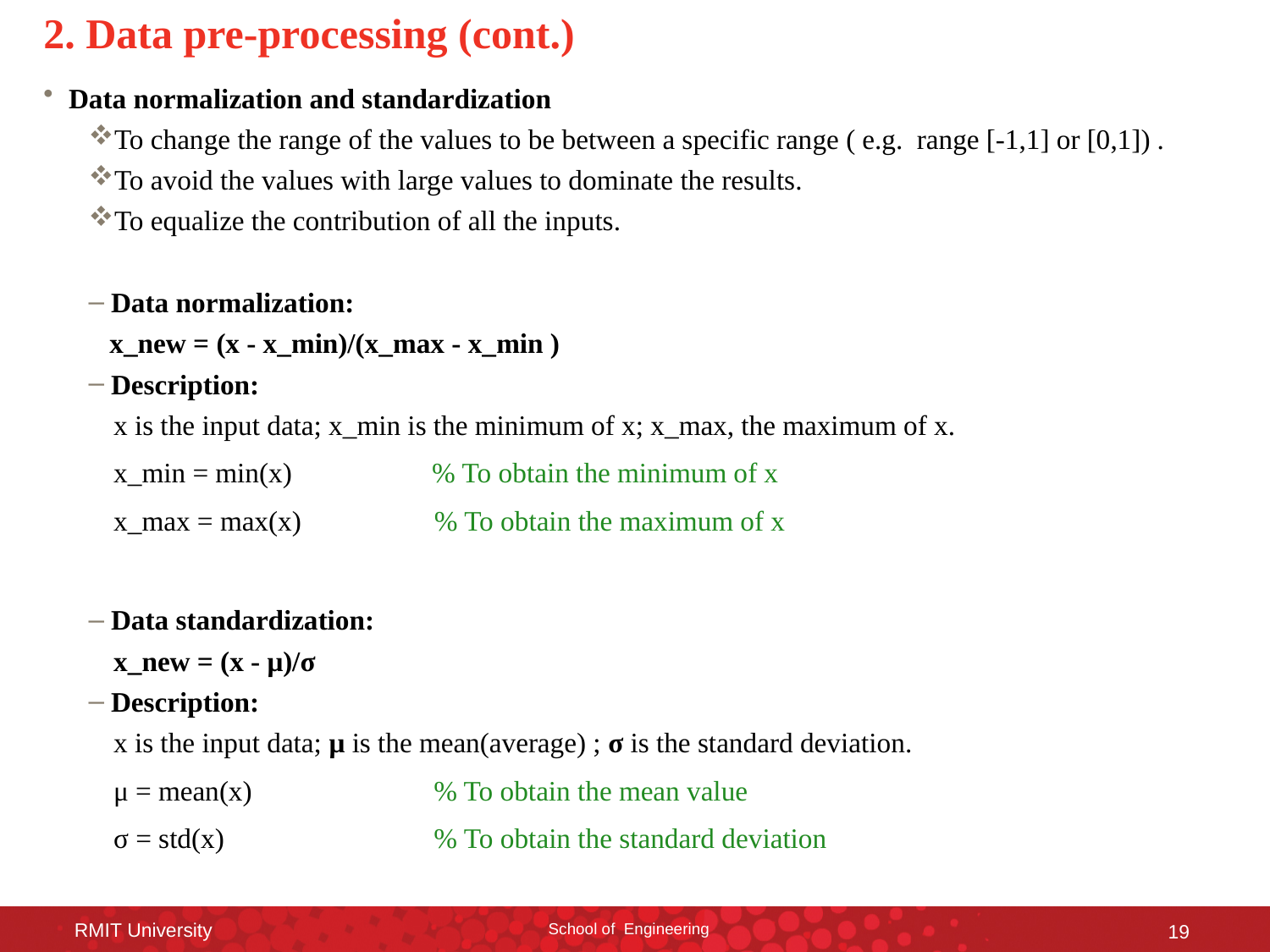

# 2. Data pre-processing (cont.)
Data normalization and standardization
To change the range of the values to be between a specific range ( e.g.  range [-1,1] or [0,1]) .
To avoid the values with large values to dominate the results.
To equalize the contribution of all the inputs.

Data normalization:
   x_new = (x - x_min)/(x_max - x_min )
Description:
x is the input data; x_min is the minimum of x; x_max, the maximum of x.
x_min = min(x)                    % To obtain the minimum of x
x_max = max(x)                   % To obtain the maximum of x

Data standardization:
x_new = (x - μ)/σ
Description:
x is the input data; μ is the mean(average) ; σ is the standard deviation.
μ = mean(x)                          % To obtain the mean value
σ = std(x)                              % To obtain the standard deviation

RMIT University
School of  Engineering
19